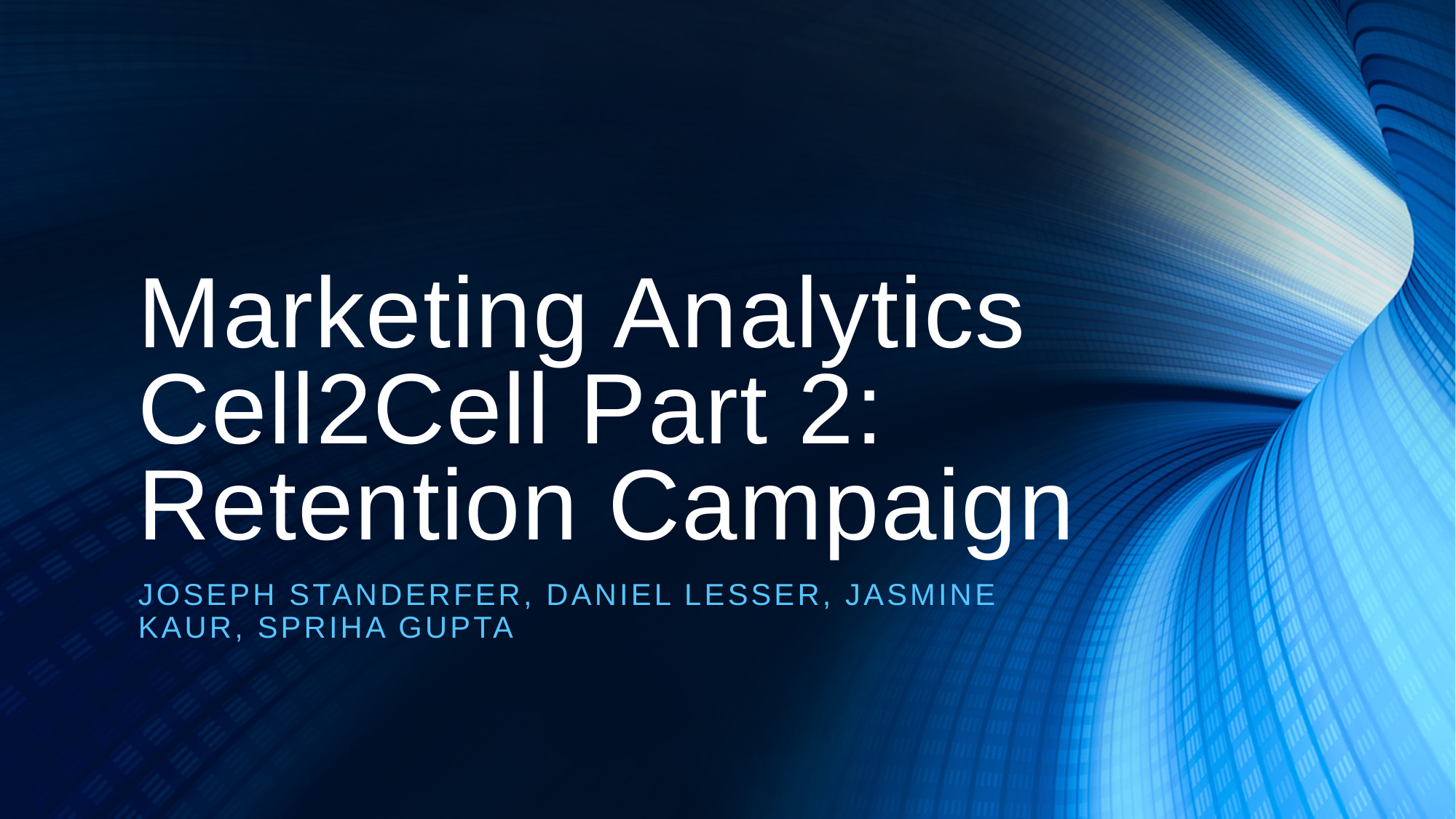

# Marketing Analytics Cell2Cell Part 2: Retention Campaign
Joseph Standerfer, Daniel Lesser, Jasmine kaur, spriha gupta